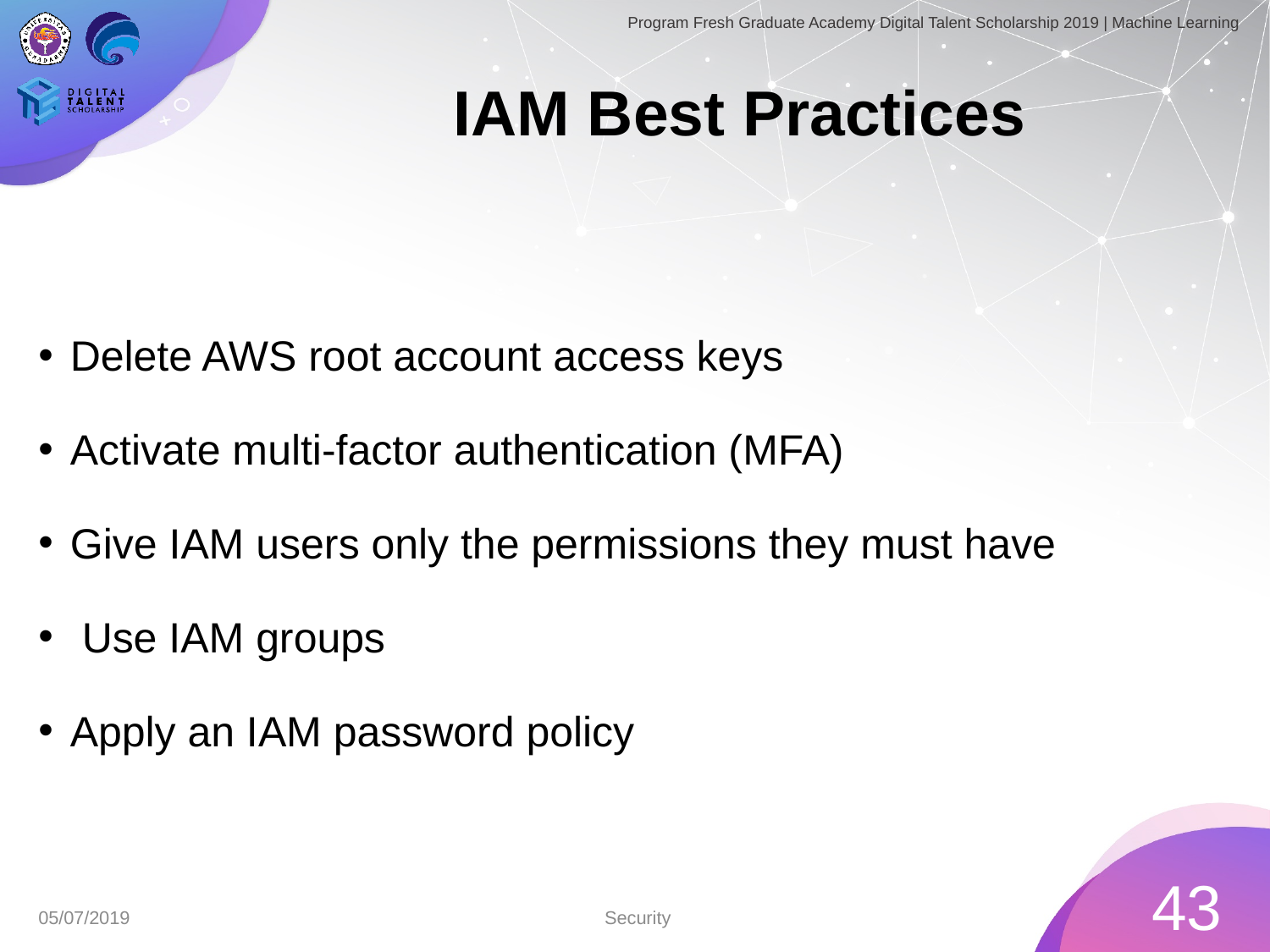

# IAM Best Practices
Delete AWS root account access keys
Activate multi-factor authentication (MFA)
Give IAM users only the permissions they must have
 Use IAM groups
Apply an IAM password policy
43
Security
05/07/2019